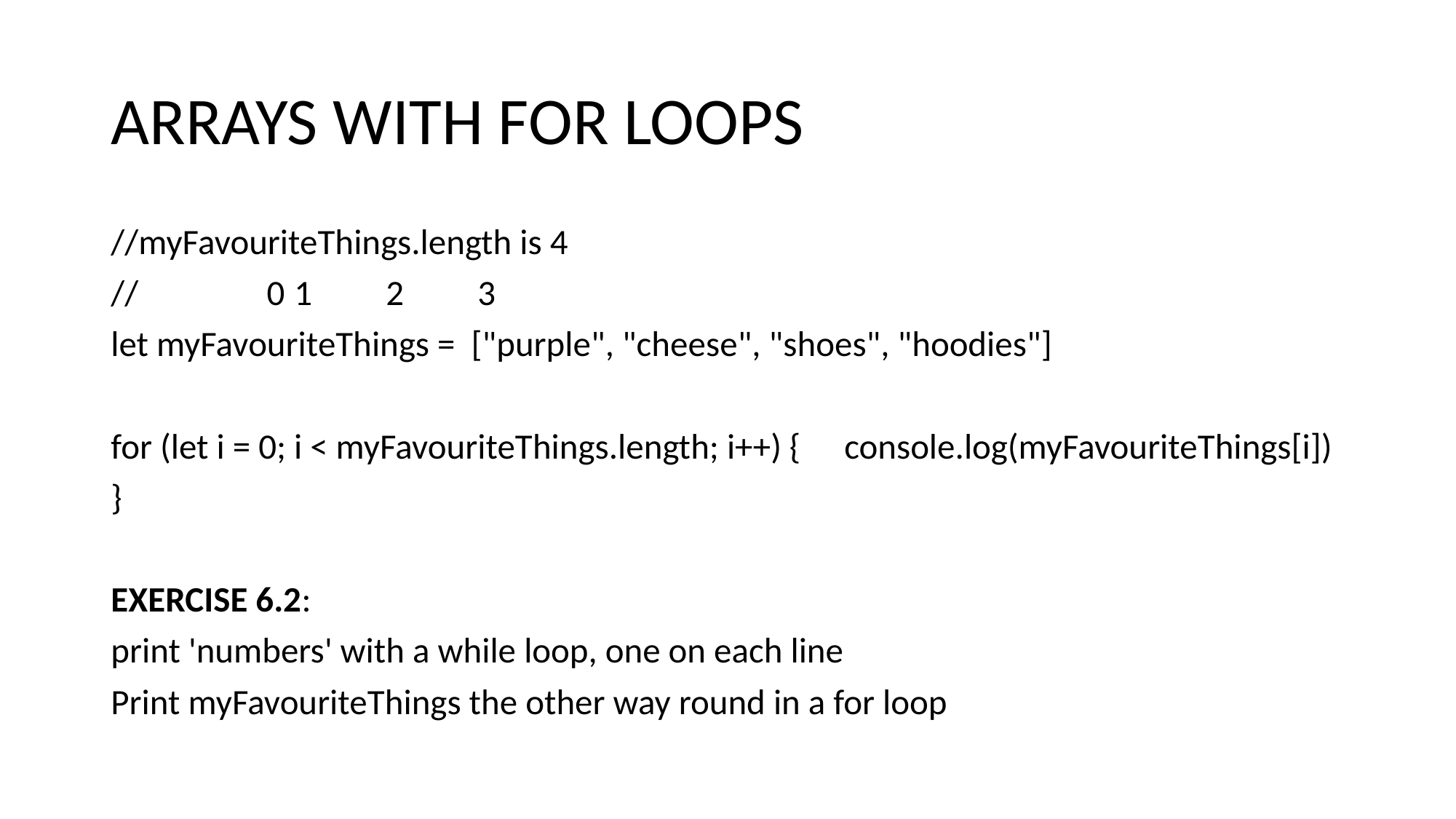

# ARRAYS WITH FOR LOOPS
//myFavouriteThings.length is 4
//				        0		1		2	3
let myFavouriteThings =  ["purple", "cheese", "shoes", "hoodies"]

for (let i = 0; i < myFavouriteThings.length; i++) {    	console.log(myFavouriteThings[i])
}

EXERCISE 6.2:
print 'numbers' with a while loop, one on each line
Print myFavouriteThings the other way round in a for loop